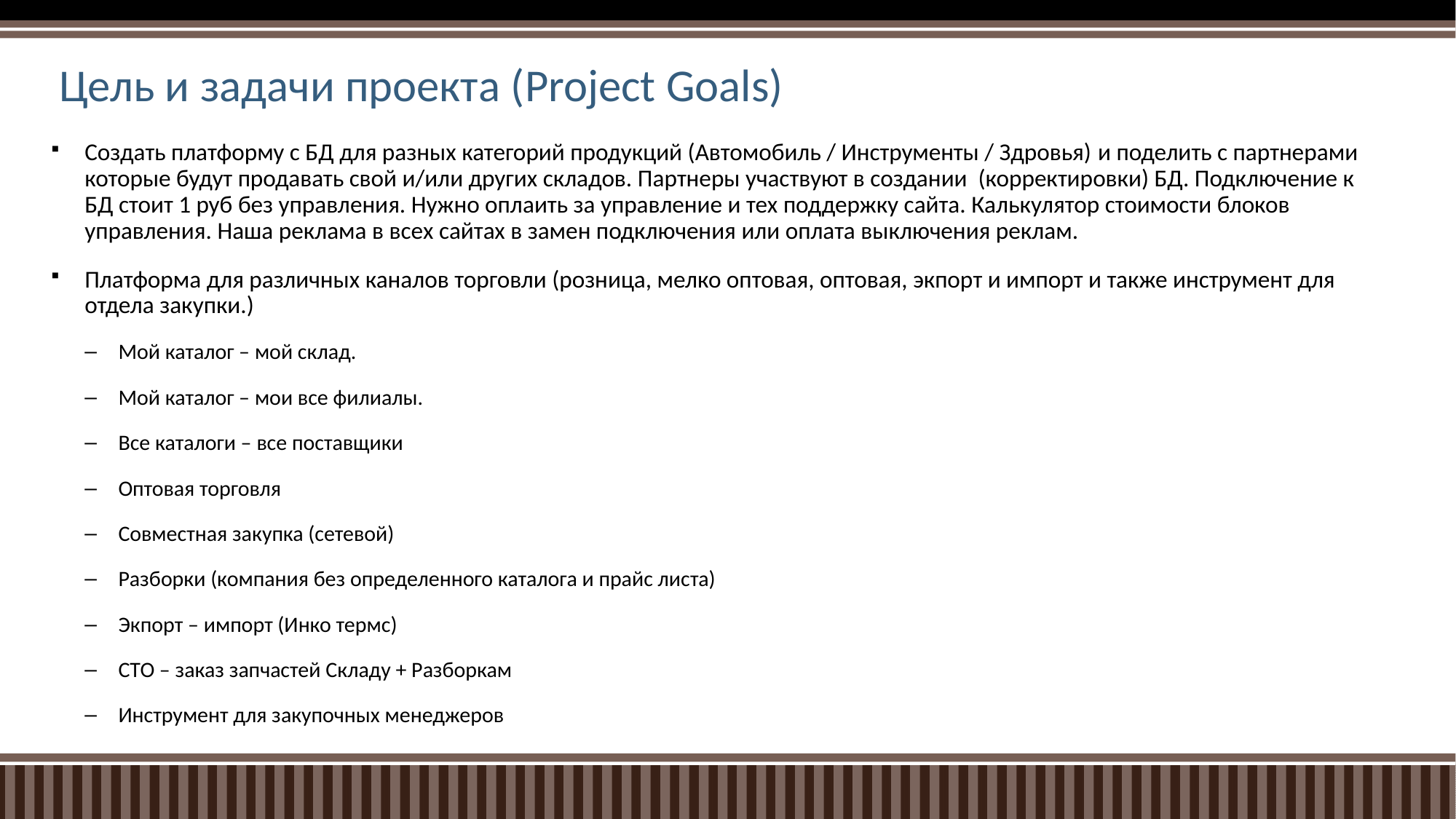

# Цель и задачи проекта (Project Goals)
Создать платформу с БД для разных категорий продукций (Автомобиль / Инструменты / Здровья) и поделить с партнерами которые будут продавать свой и/или других складов. Партнеры участвуют в создании  (корректировки) БД. Подключение к БД стоит 1 руб без управления. Нужно оплаить за управление и тех поддержку сайта. Калькулятор стоимости блоков управления. Наша реклама в всех сайтах в замен подключения или оплата выключения реклам.
Платформа для различных каналов торговли (розница, мелко оптовая, оптовая, экпорт и импорт и также инструмент для отдела закупки.)
Мой каталог – мой склад.
Мой каталог – мои все филиалы.
Все каталоги – все поставщики
Оптовая торговля
Совместная закупка (сетевой)
Разборки (компания без определенного каталога и прайс листа)
Экпорт – импорт (Инко термс)
СТО – заказ запчастей Складу + Разборкам
Инструмент для закупочных менеджеров